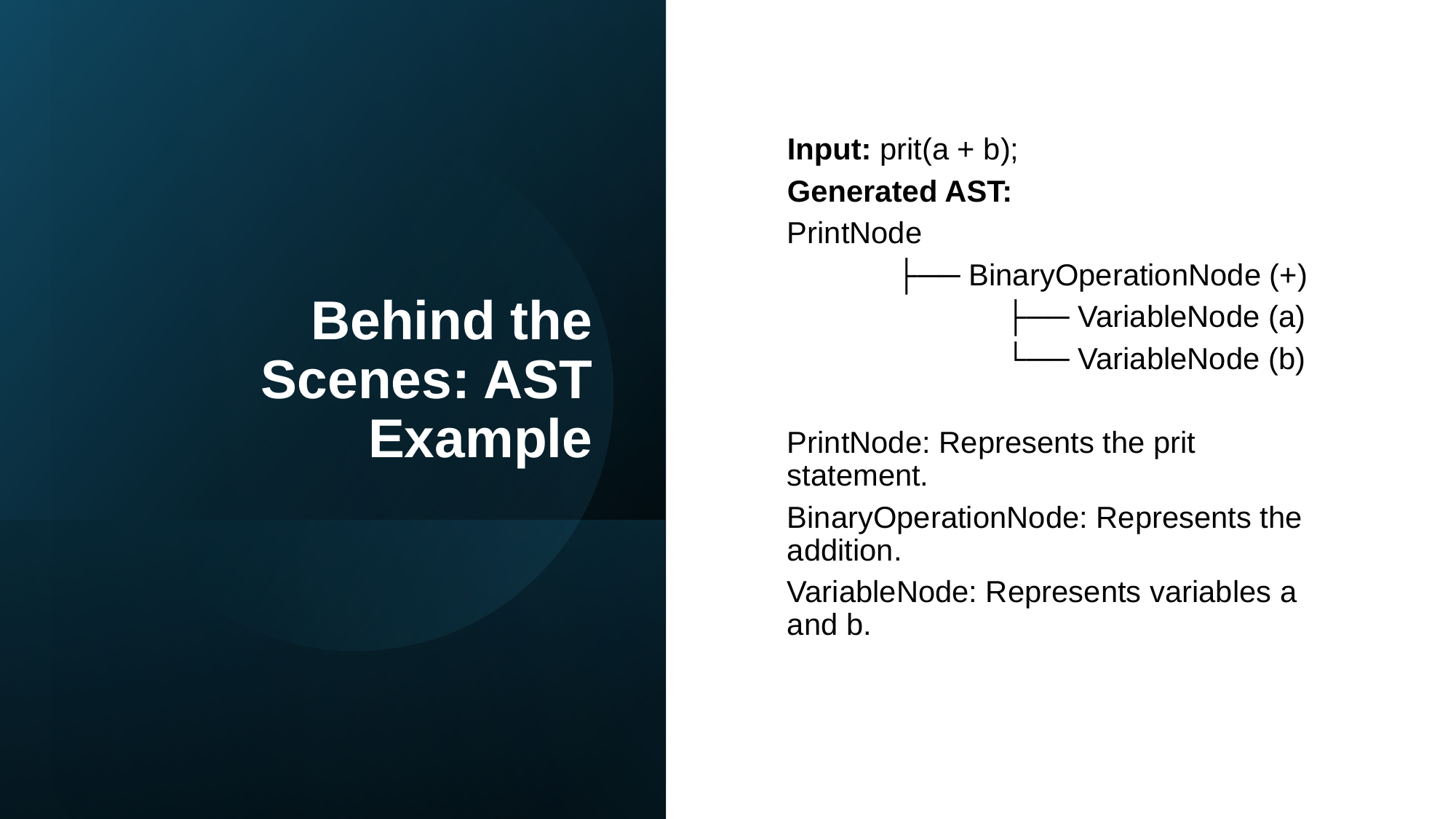

# Behind the Scenes: AST Example

Input: prit(a + b);
Generated AST:
PrintNode
	├── BinaryOperationNode (+)
		├── VariableNode (a)
		└── VariableNode (b)

PrintNode: Represents the prit statement.
BinaryOperationNode: Represents the addition.
VariableNode: Represents variables a and b.